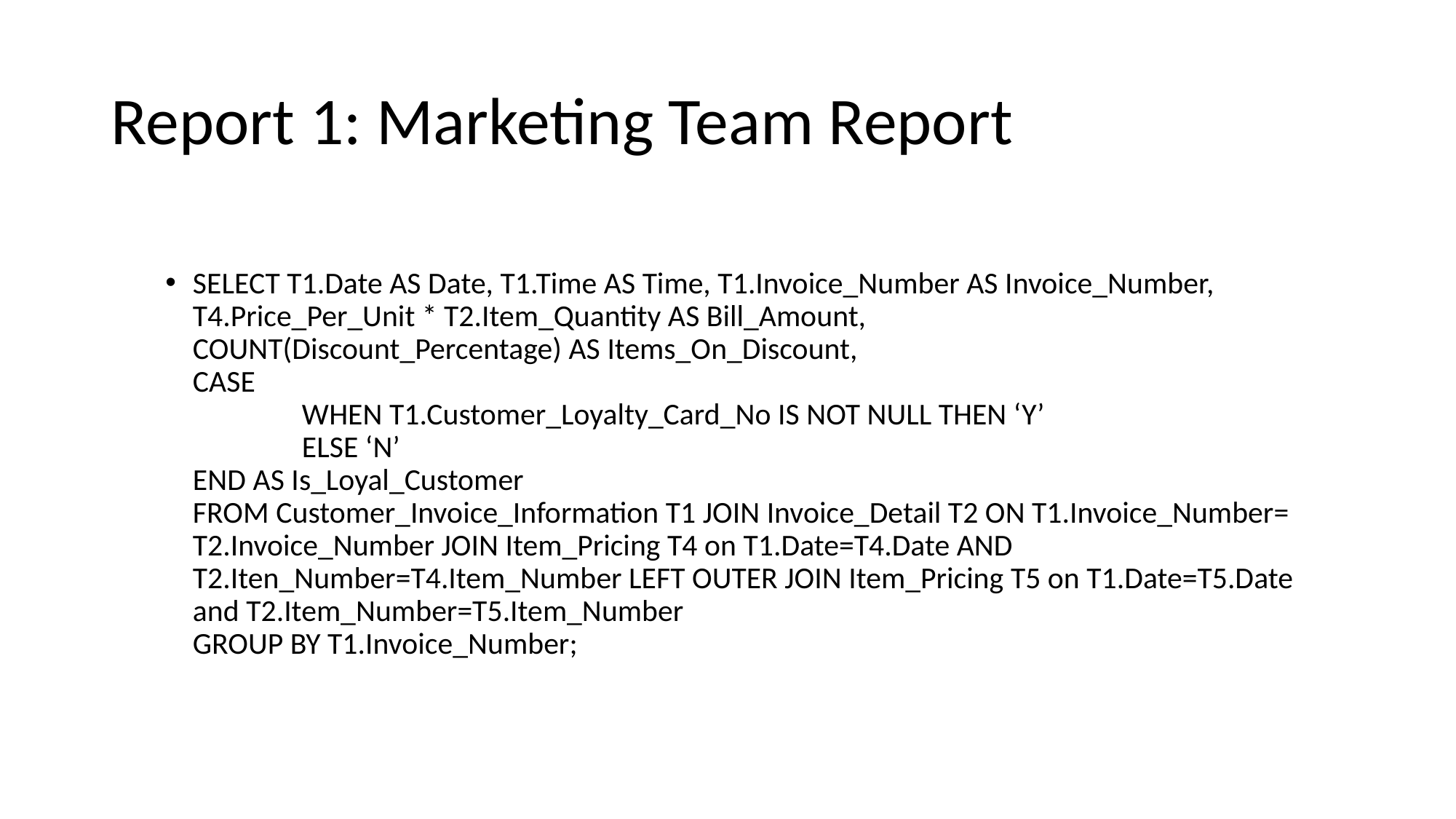

# Report 1: Marketing Team Report

SELECT T1.Date AS Date, T1.Time AS Time, T1.Invoice_Number AS Invoice_Number,
T4.Price_Per_Unit * T2.Item_Quantity AS Bill_Amount,
COUNT(Discount_Percentage) AS Items_On_Discount,
CASE
	WHEN T1.Customer_Loyalty_Card_No IS NOT NULL THEN ‘Y’
	ELSE ‘N’
END AS Is_Loyal_Customer
FROM Customer_Invoice_Information T1 JOIN Invoice_Detail T2 ON T1.Invoice_Number= T2.Invoice_Number JOIN Item_Pricing T4 on T1.Date=T4.Date AND T2.Iten_Number=T4.Item_Number LEFT OUTER JOIN Item_Pricing T5 on T1.Date=T5.Date and T2.Item_Number=T5.Item_Number
GROUP BY T1.Invoice_Number;